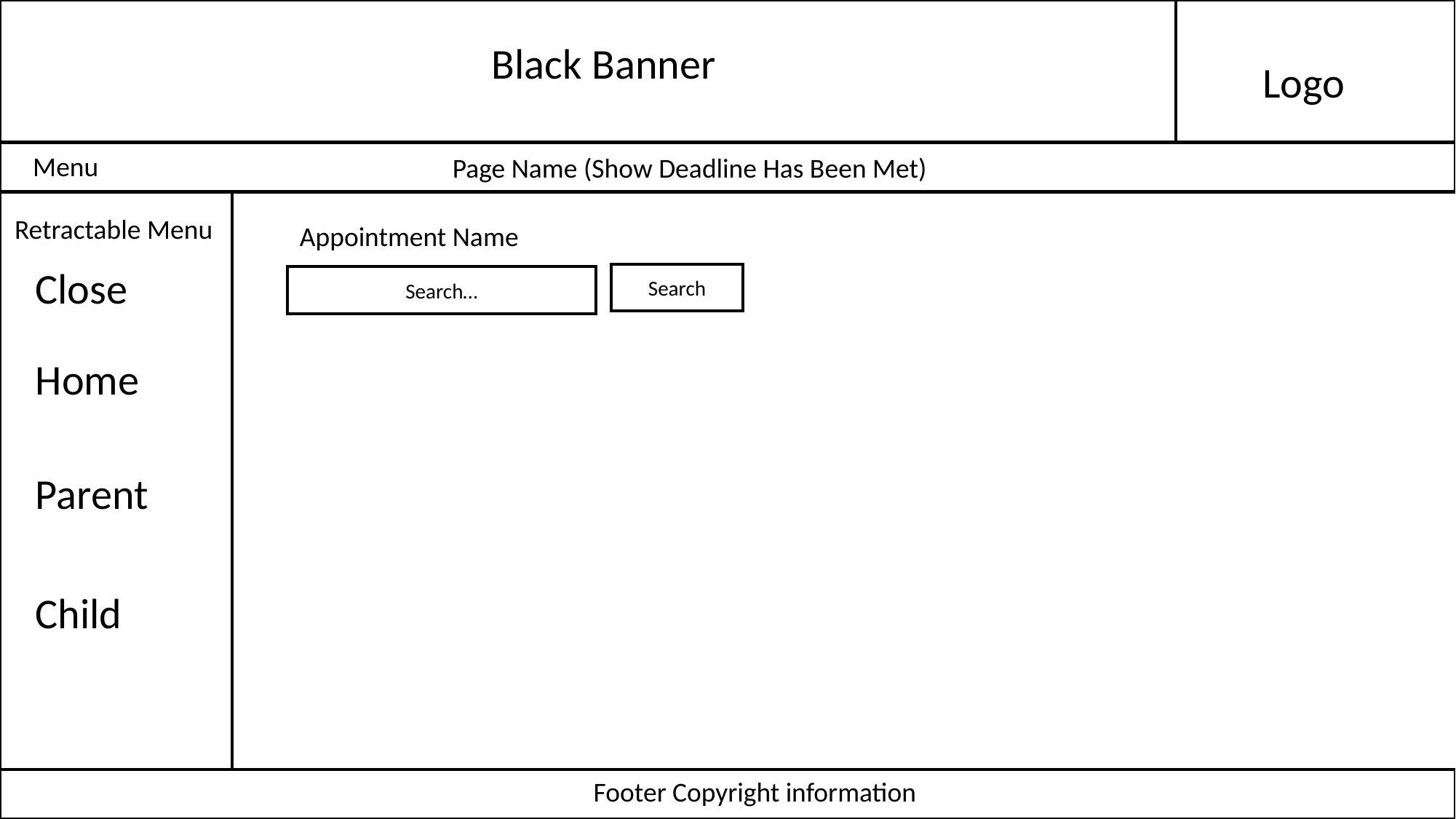

Black Banner
Logo

Menu
Page Name (Show Deadline Has Been Met)

Retractable Menu
Appointment Name
Close
Search
Search…
Home
Parent
Child

Footer Copyright information